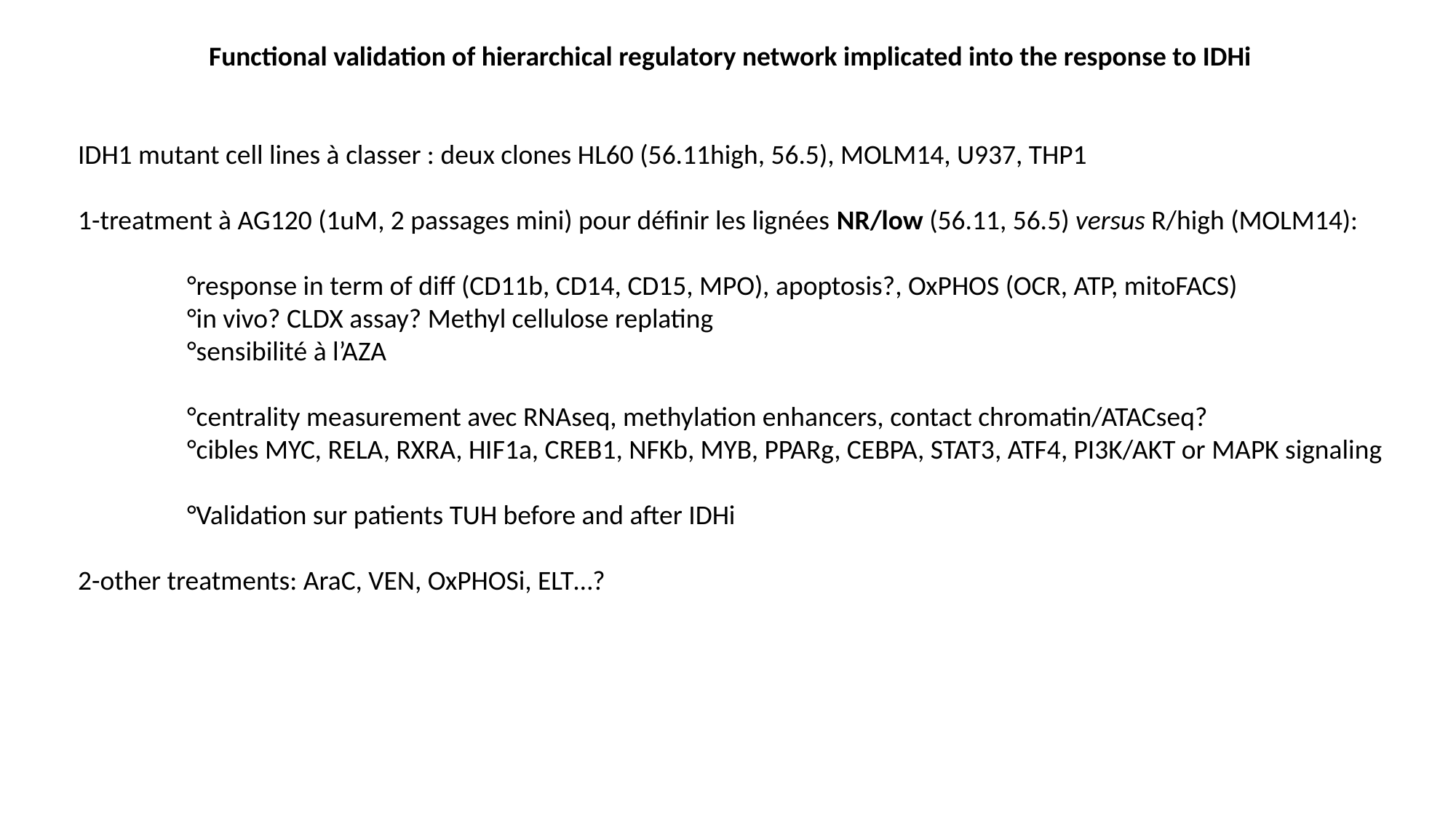

Functional validation of hierarchical regulatory network implicated into the response to IDHi

IDH1 mutant cell lines à classer : deux clones HL60 (56.11high, 56.5), MOLM14, U937, THP1

1-treatment à AG120 (1uM, 2 passages mini) pour définir les lignées NR/low (56.11, 56.5) versus R/high (MOLM14):

	°response in term of diff (CD11b, CD14, CD15, MPO), apoptosis?, OxPHOS (OCR, ATP, mitoFACS)
	°in vivo? CLDX assay? Methyl cellulose replating
	°sensibilité à l’AZA

	°centrality measurement avec RNAseq, methylation enhancers, contact chromatin/ATACseq?
	°cibles MYC, RELA, RXRA, HIF1a, CREB1, NFKb, MYB, PPARg, CEBPA, STAT3, ATF4, PI3K/AKT or MAPK signaling

	°Validation sur patients TUH before and after IDHi

2-other treatments: AraC, VEN, OxPHOSi, ELT…?